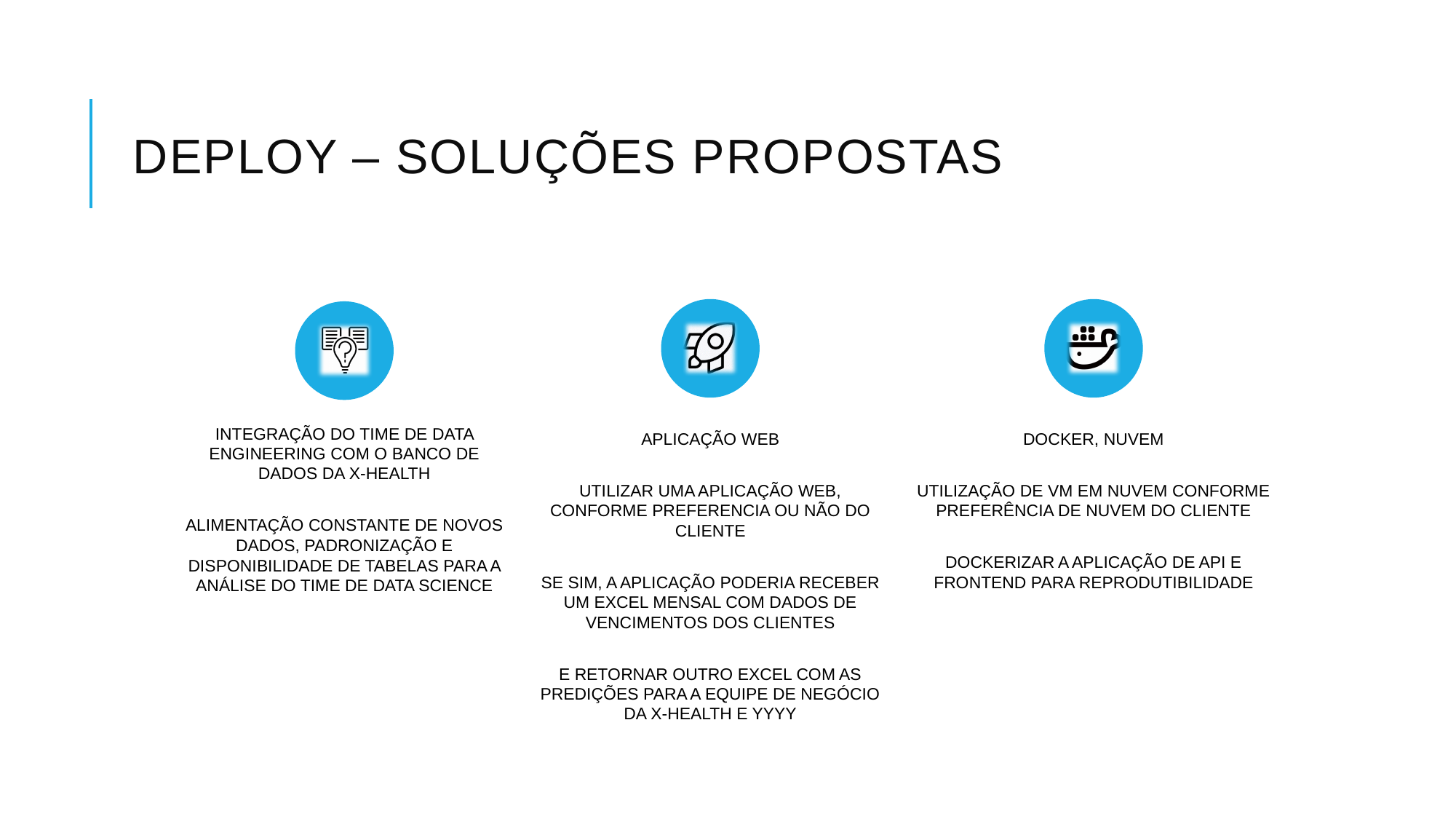

# Deploy – soluções propostas
Integração do time de DATA ENGINEERING com o banco de dados da X-health

Alimentação constante de novos dados, padronização e disponibilidade de tabelas para a análise do time de data science
Aplicação web

Utilizar uma aplicação web, conforme preferencia ou não do cliente

Se sim, a aplicação poderia receber um excel mensal com dados de vencimentos dos clientes

E retornar outro excel com as predições para a equipe de negócio da x-health e YYYY
Docker, nuvem

Utilização de vm em nuvem conforme preferência de nuvem do cliente

Dockerizar a aplicação de api e frontend para reprodutibilidade